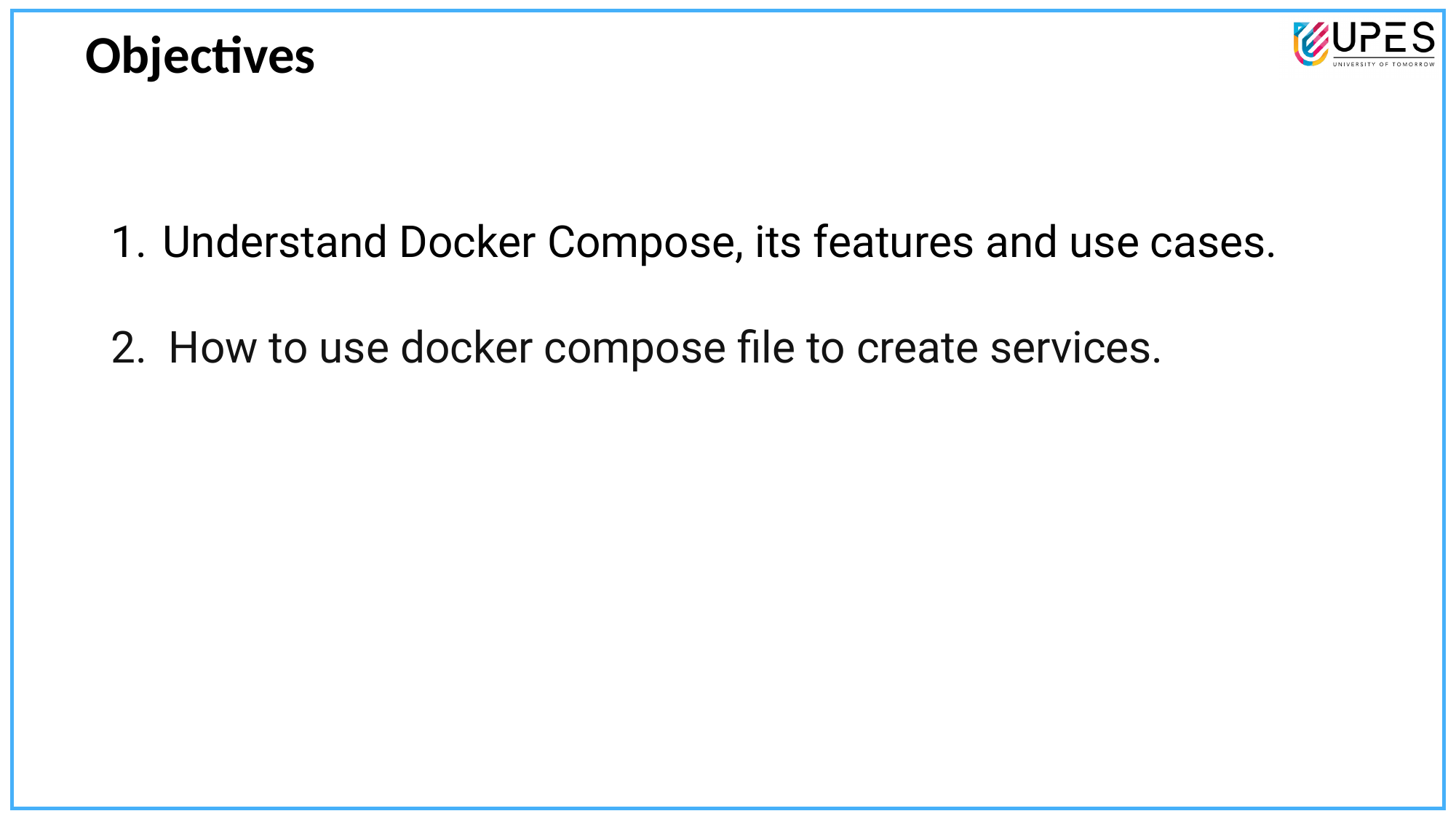

Objectives

 Understand Docker Compose, its features and use cases.

2.  How to use docker compose file to create services.